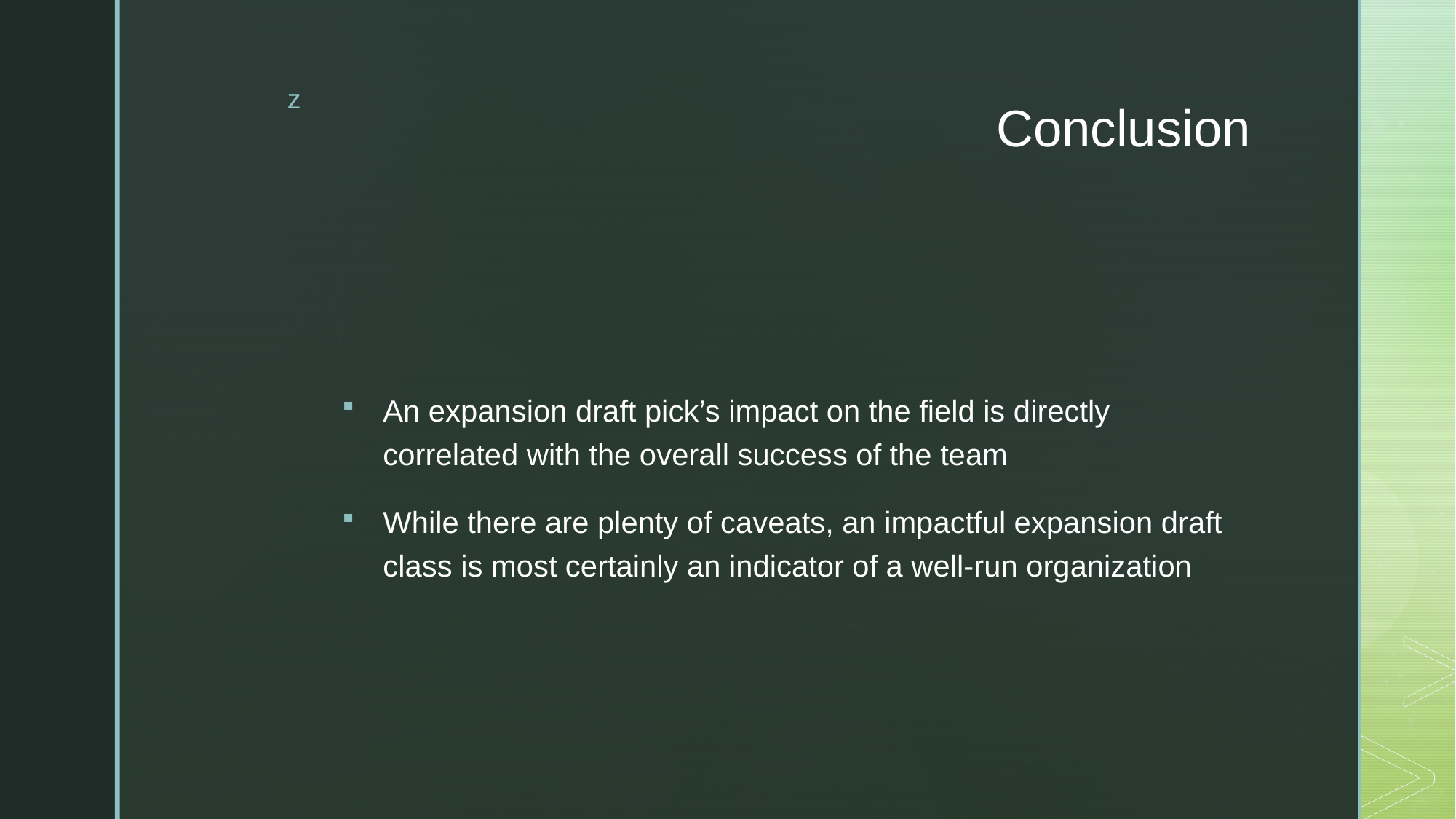

# Conclusion
An expansion draft pick’s impact on the field is directly correlated with the overall success of the team
While there are plenty of caveats, an impactful expansion draft class is most certainly an indicator of a well-run organization